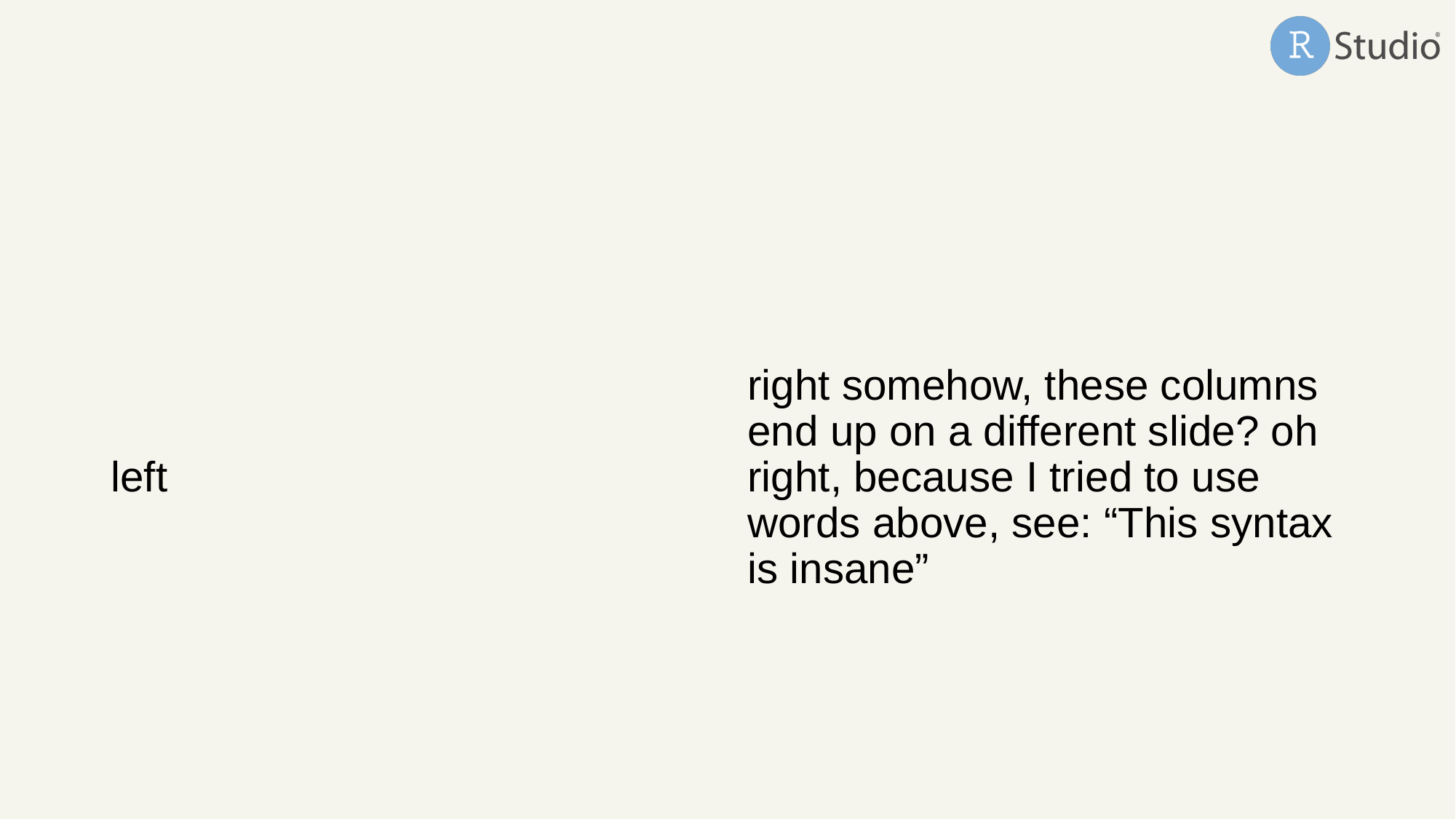

left
right somehow, these columns end up on a different slide? oh right, because I tried to use words above, see: “This syntax is insane”